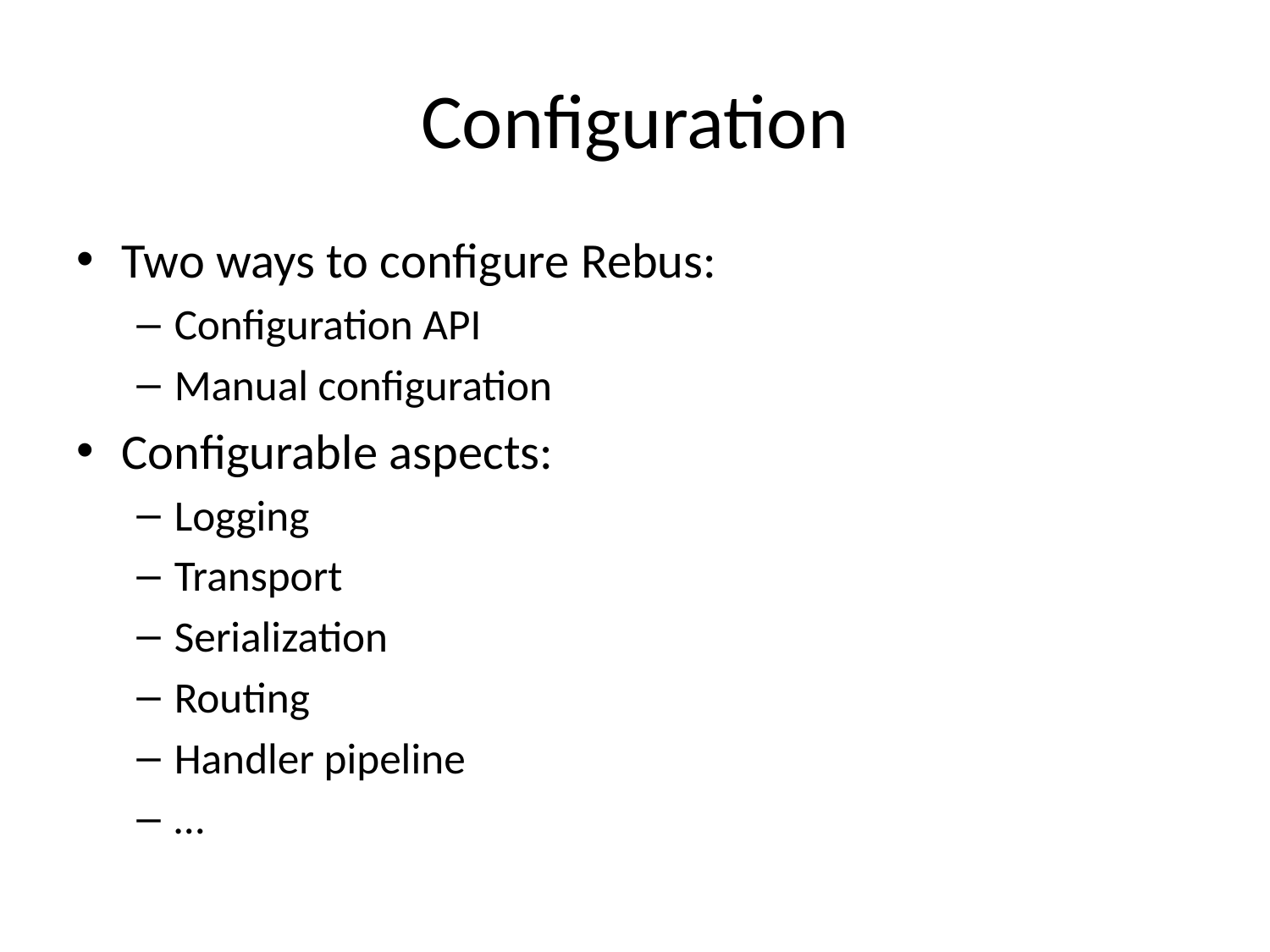

# Configuration
Two ways to configure Rebus:
Configuration API
Manual configuration
Configurable aspects:
Logging
Transport
Serialization
Routing
Handler pipeline
…